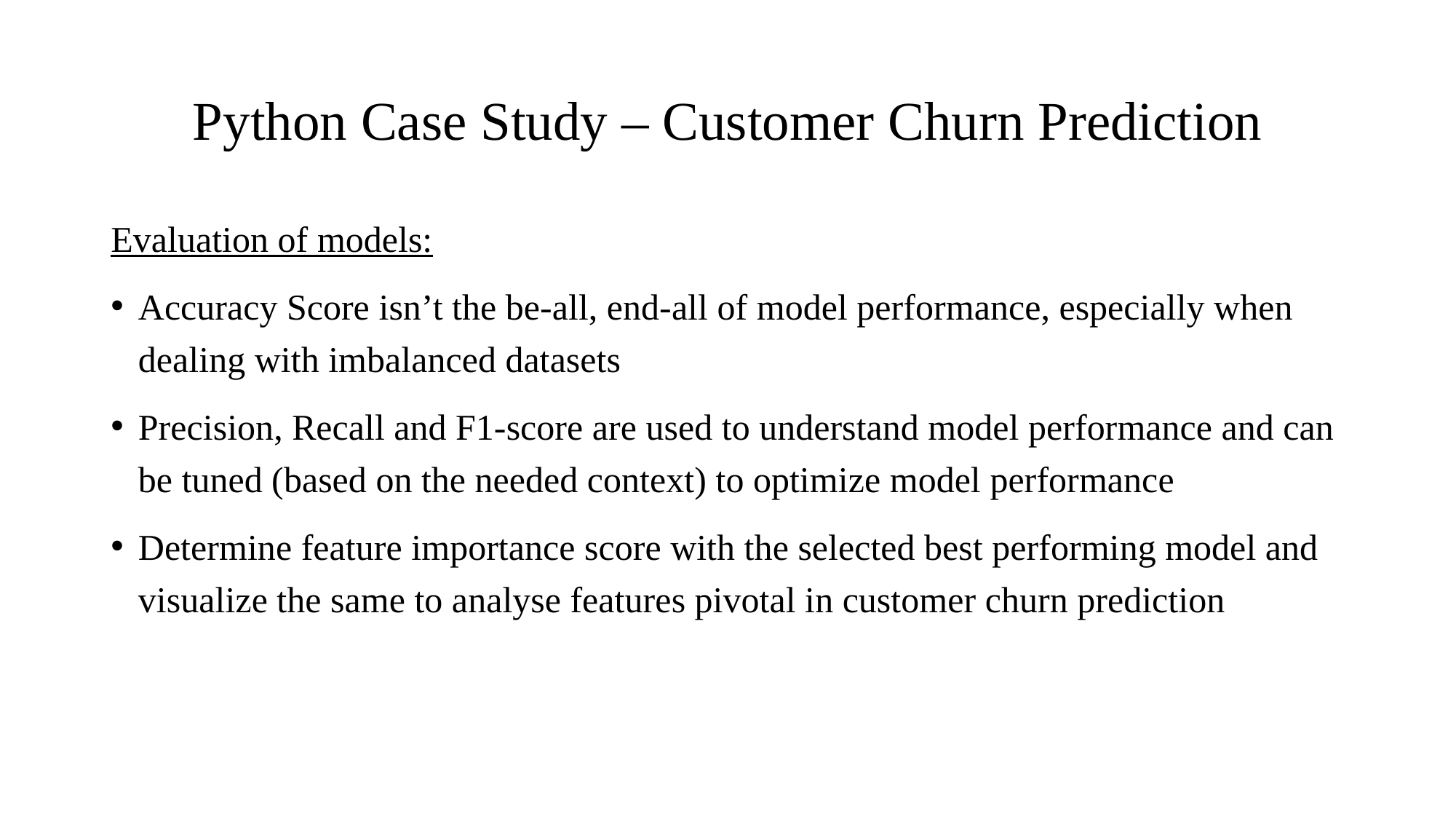

# Python Case Study – Customer Churn Prediction
Evaluation of models:
Accuracy Score isn’t the be-all, end-all of model performance, especially when dealing with imbalanced datasets
Precision, Recall and F1-score are used to understand model performance and can be tuned (based on the needed context) to optimize model performance
Determine feature importance score with the selected best performing model and visualize the same to analyse features pivotal in customer churn prediction